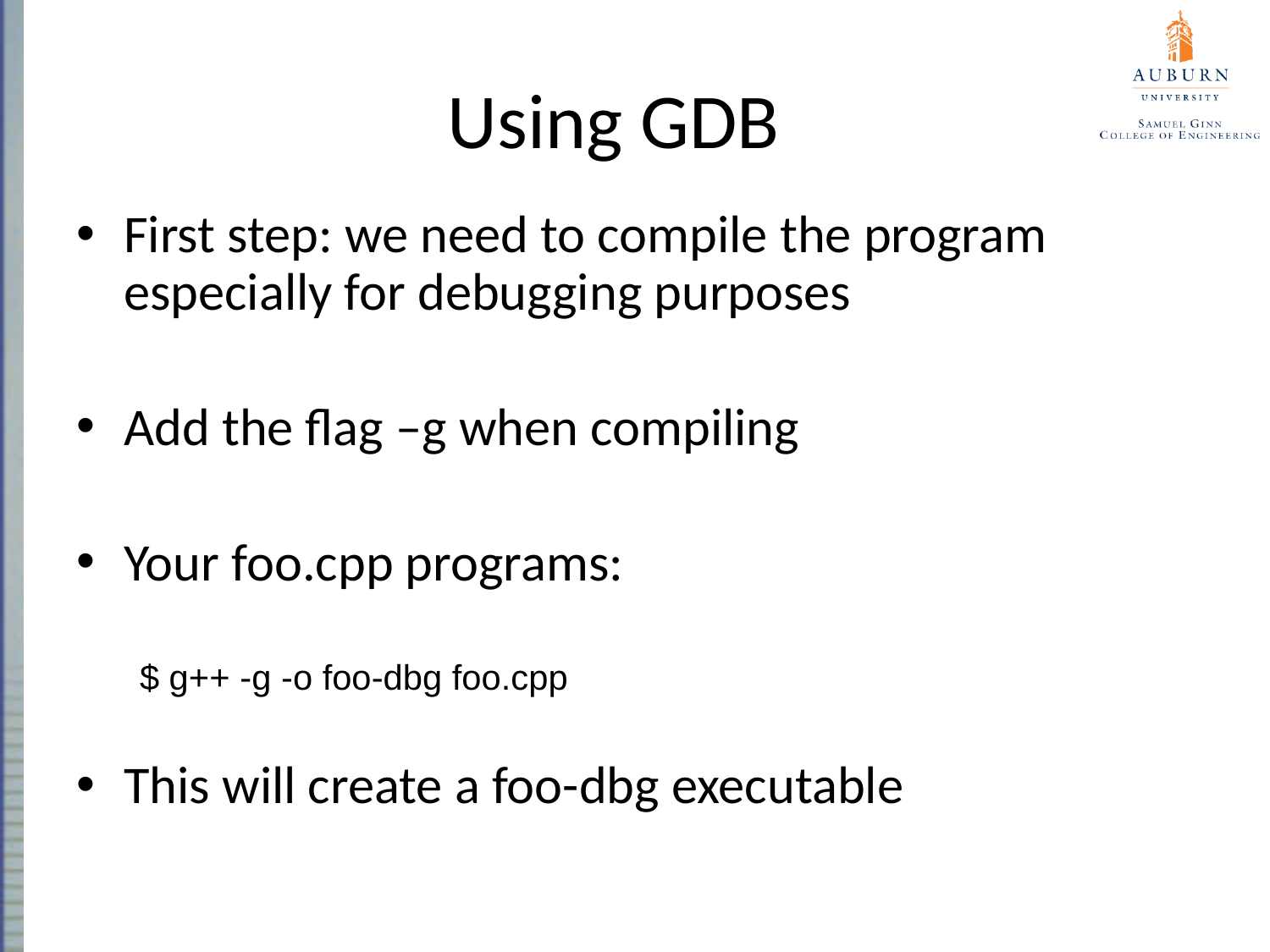

# Using GDB
First step: we need to compile the program especially for debugging purposes

Add the flag –g when compiling

Your foo.cpp programs:

$ g++ -g -o foo-dbg foo.cpp

This will create a foo-dbg executable